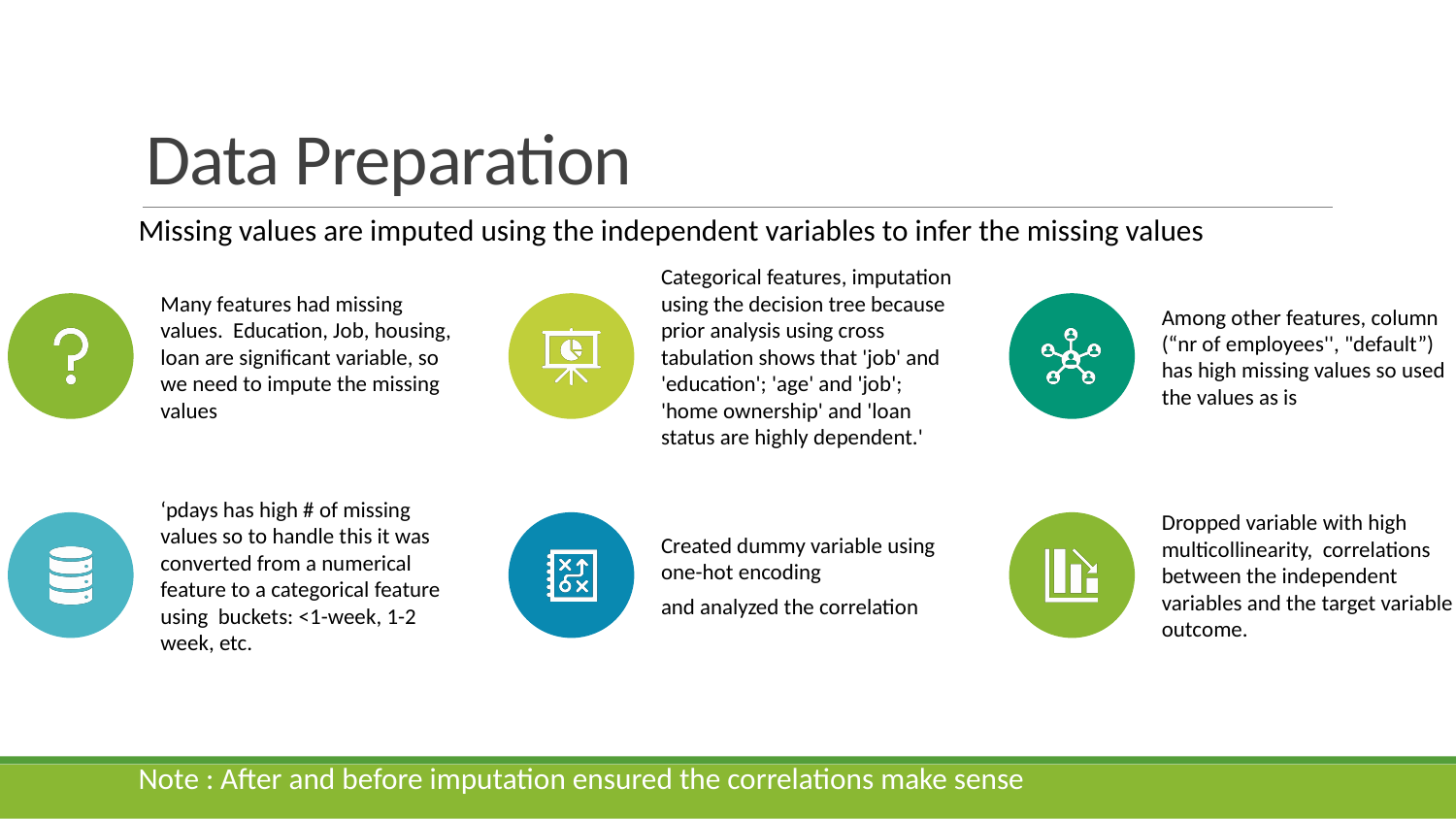

# Data Preparation
Many features had missing values.  Education, Job, housing, loan are significant variable, so we need to impute the missing values
Categorical features, imputation using the decision tree because prior analysis using cross tabulation shows that 'job' and 'education'; 'age' and 'job'; 'home ownership' and 'loan  status are highly dependent.'
Among other features, column (“nr of employees'', "default”) has high missing values so used the values as is
‘pdays has high # of missing values so to handle this it was converted from a numerical feature to a categorical feature using  buckets: <1-week, 1-2 week, etc.
Created dummy variable using one-hot encoding
and analyzed the correlation
Dropped variable with high multicollinearity,  correlations  between the independent variables and the target variable outcome.
Missing values are imputed using the independent variables to infer the missing values
Note : After and before imputation ensured the correlations make sense